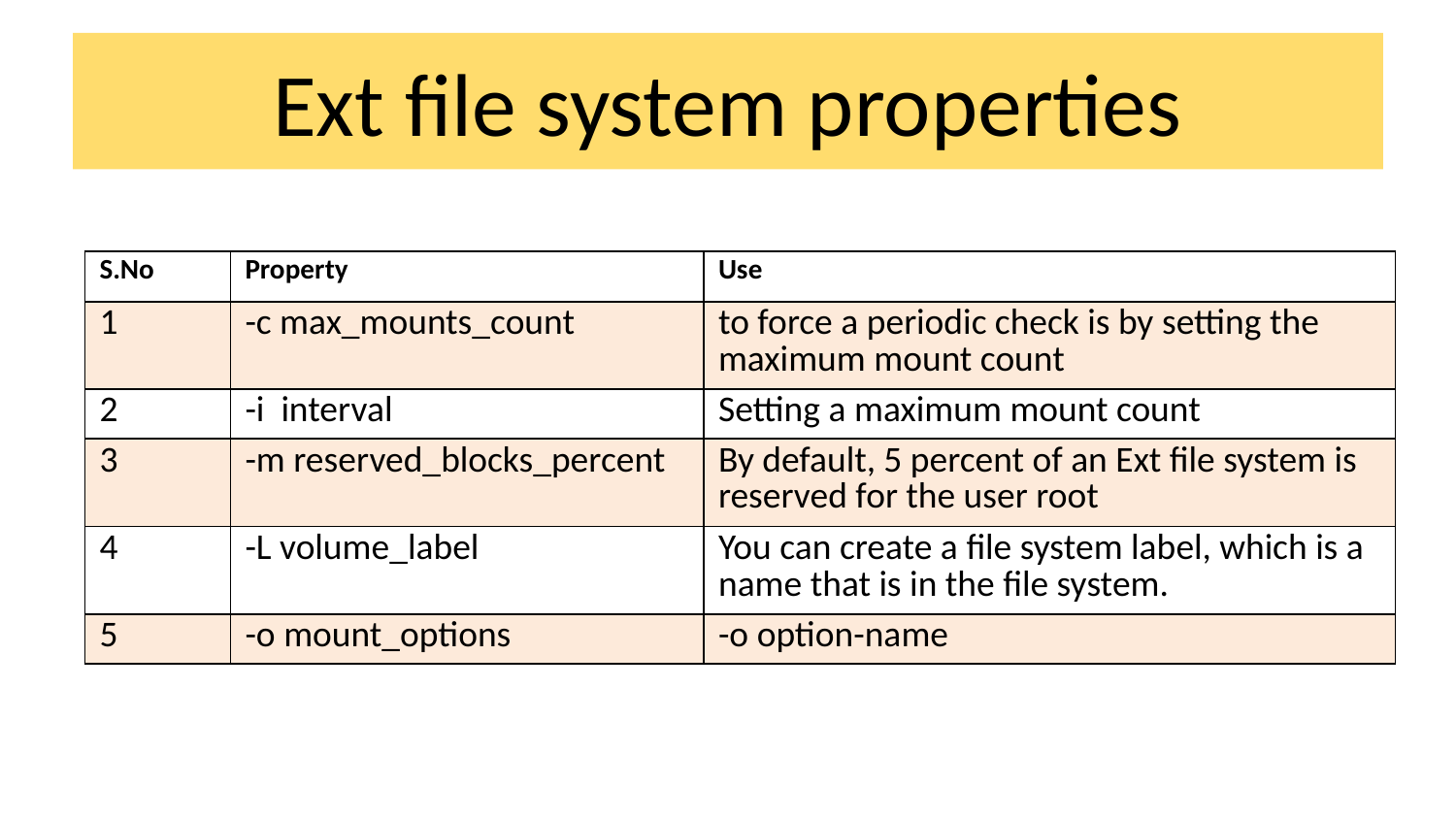

# Ext file system properties
| S.No | Property | Use |
| --- | --- | --- |
| 1 | -c max\_mounts\_count | to force a periodic check is by setting the maximum mount count |
| 2 | -i interval | Setting a maximum mount count |
| 3 | -m reserved\_blocks\_percent | By default, 5 percent of an Ext file system is reserved for the user root |
| 4 | -L volume\_label | You can create a file system label, which is a name that is in the file system. |
| 5 | -o mount\_options | -o option-name |